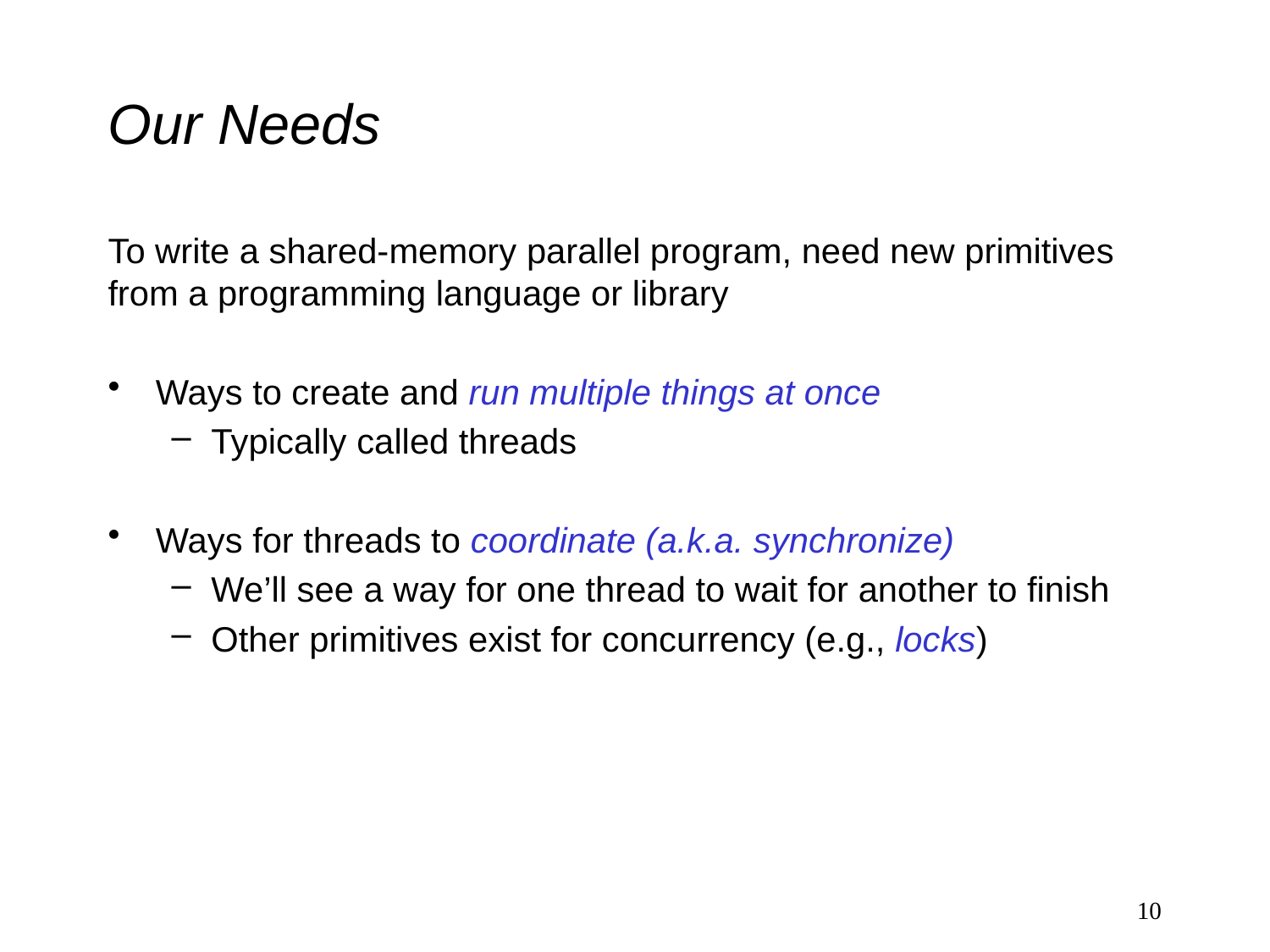

# Our Needs
To write a shared-memory parallel program, need new primitives from a programming language or library

Ways to create and run multiple things at once
Typically called threads

Ways for threads to coordinate (a.k.a. synchronize)
We’ll see a way for one thread to wait for another to finish
Other primitives exist for concurrency (e.g., locks)
10